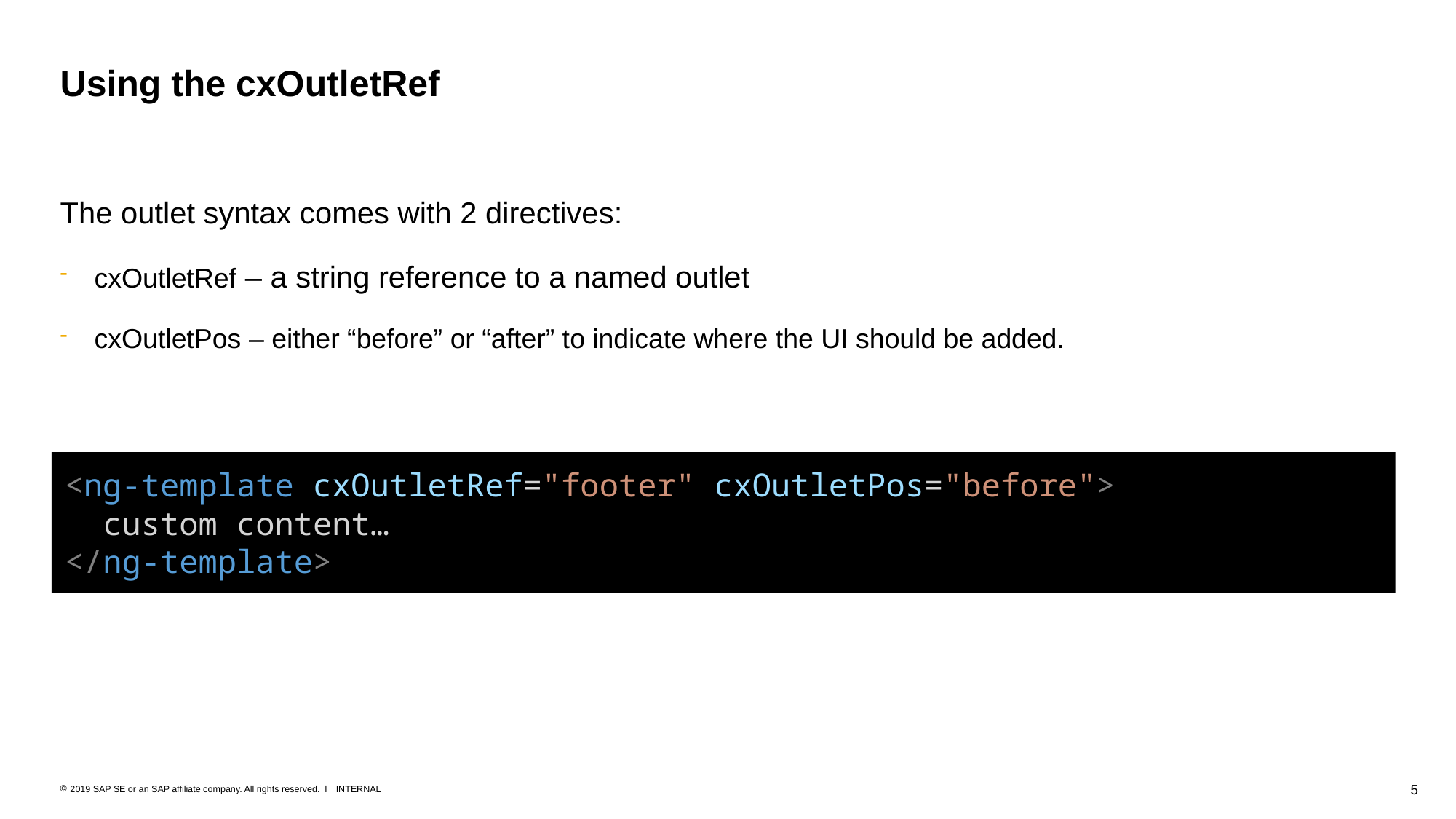

# Using the cxOutletRef
The outlet syntax comes with 2 directives:
cxOutletRef – a string reference to a named outlet
cxOutletPos – either “before” or “after” to indicate where the UI should be added.
<ng-template cxOutletRef="footer" cxOutletPos="before">
  custom content…
</ng-template>